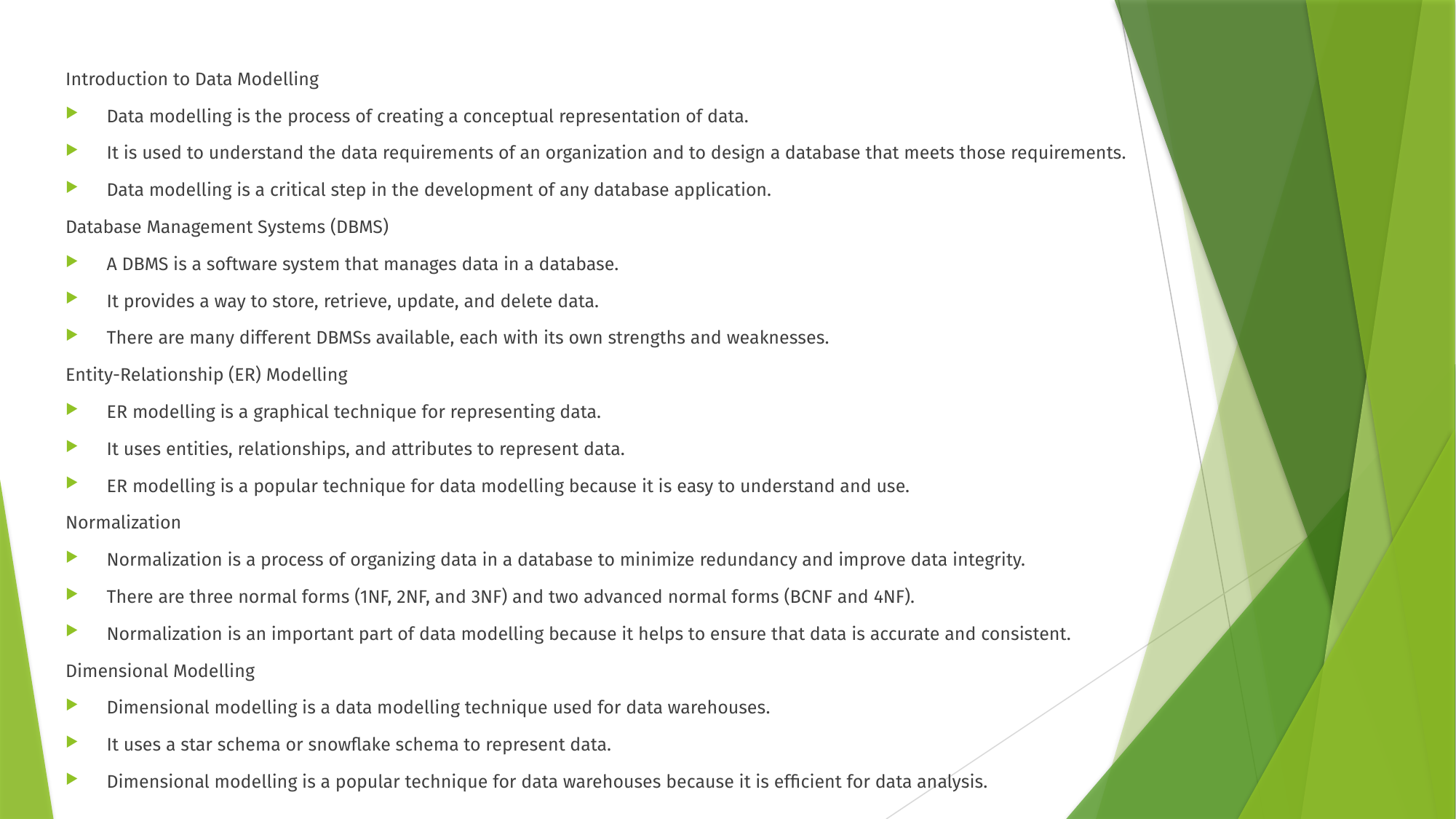

Introduction to Data Modelling
Data modelling is the process of creating a conceptual representation of data.
It is used to understand the data requirements of an organization and to design a database that meets those requirements.
Data modelling is a critical step in the development of any database application.
Database Management Systems (DBMS)
A DBMS is a software system that manages data in a database.
It provides a way to store, retrieve, update, and delete data.
There are many different DBMSs available, each with its own strengths and weaknesses.
Entity-Relationship (ER) Modelling
ER modelling is a graphical technique for representing data.
It uses entities, relationships, and attributes to represent data.
ER modelling is a popular technique for data modelling because it is easy to understand and use.
Normalization
Normalization is a process of organizing data in a database to minimize redundancy and improve data integrity.
There are three normal forms (1NF, 2NF, and 3NF) and two advanced normal forms (BCNF and 4NF).
Normalization is an important part of data modelling because it helps to ensure that data is accurate and consistent.
Dimensional Modelling
Dimensional modelling is a data modelling technique used for data warehouses.
It uses a star schema or snowflake schema to represent data.
Dimensional modelling is a popular technique for data warehouses because it is efficient for data analysis.